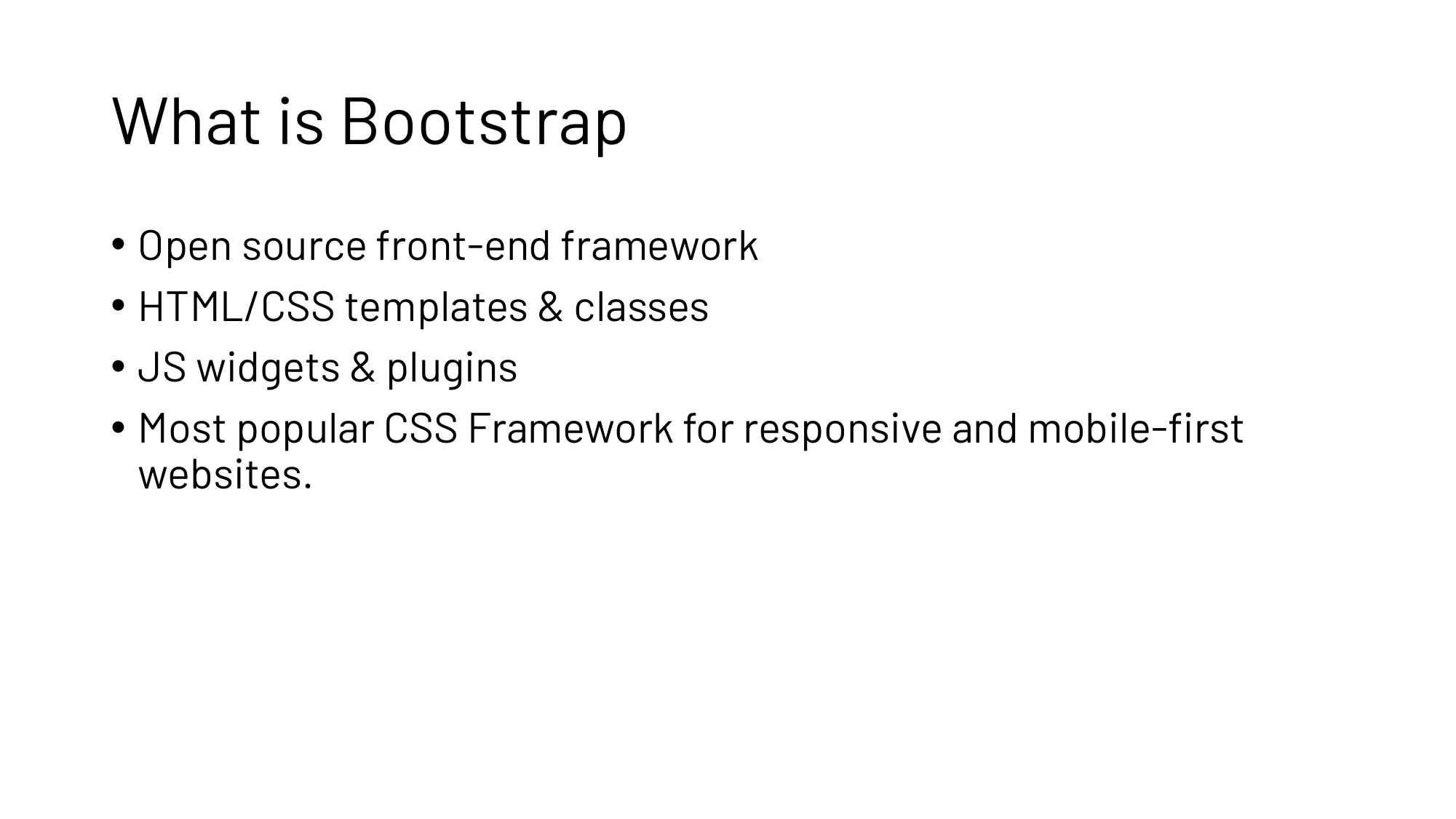

# What is Bootstrap
Open source front-end framework
HTML/CSS templates & classes
JS widgets & plugins
Most popular CSS Framework for responsive and mobile-first websites.